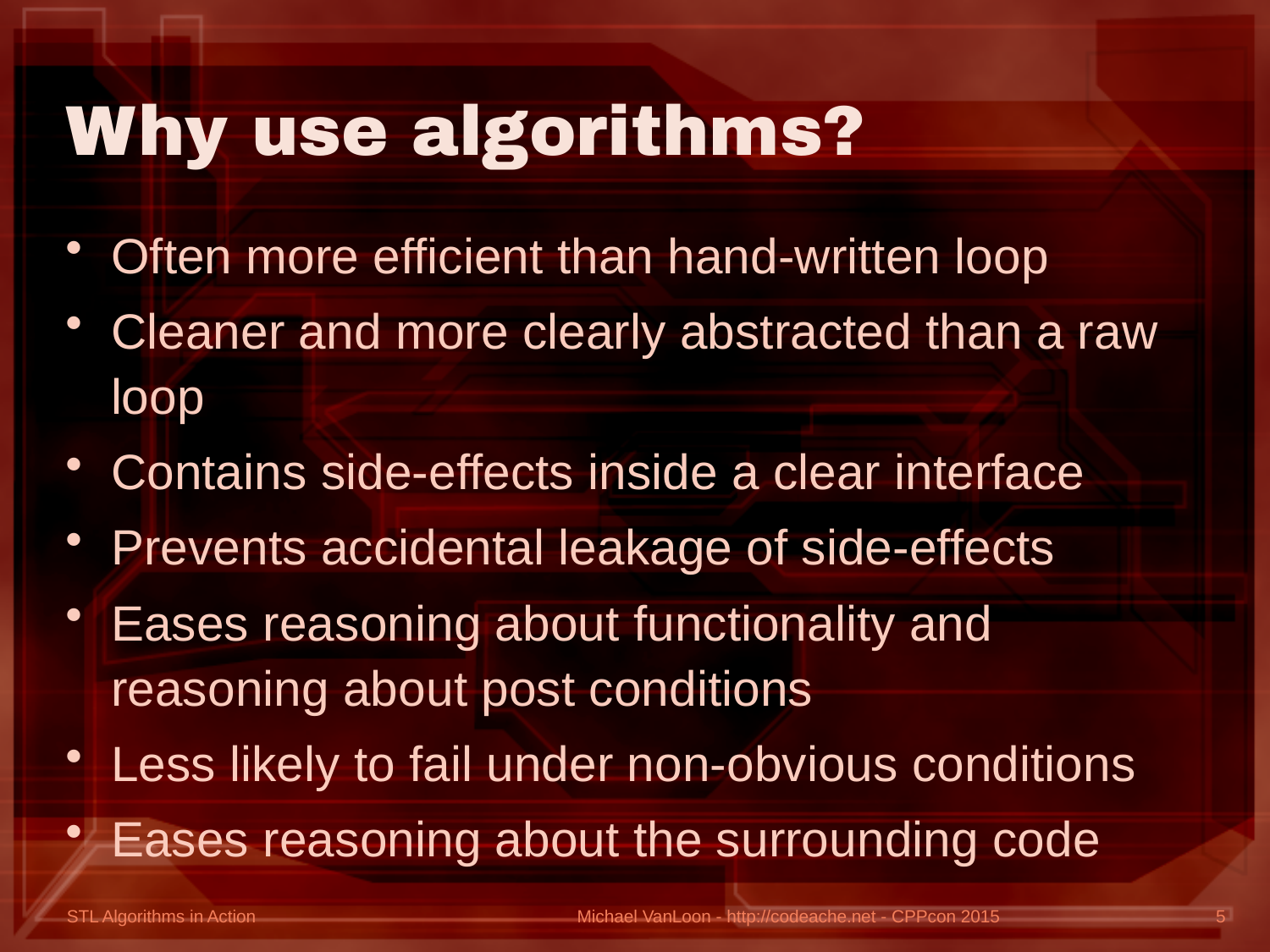

# Why use algorithms?
Often more efficient than hand-written loop
Cleaner and more clearly abstracted than a raw loop
Contains side-effects inside a clear interface
Prevents accidental leakage of side-effects
Eases reasoning about functionality and reasoning about post conditions
Less likely to fail under non-obvious conditions
Eases reasoning about the surrounding code
Michael VanLoon - http://codeache.net - CPPcon 2015
5